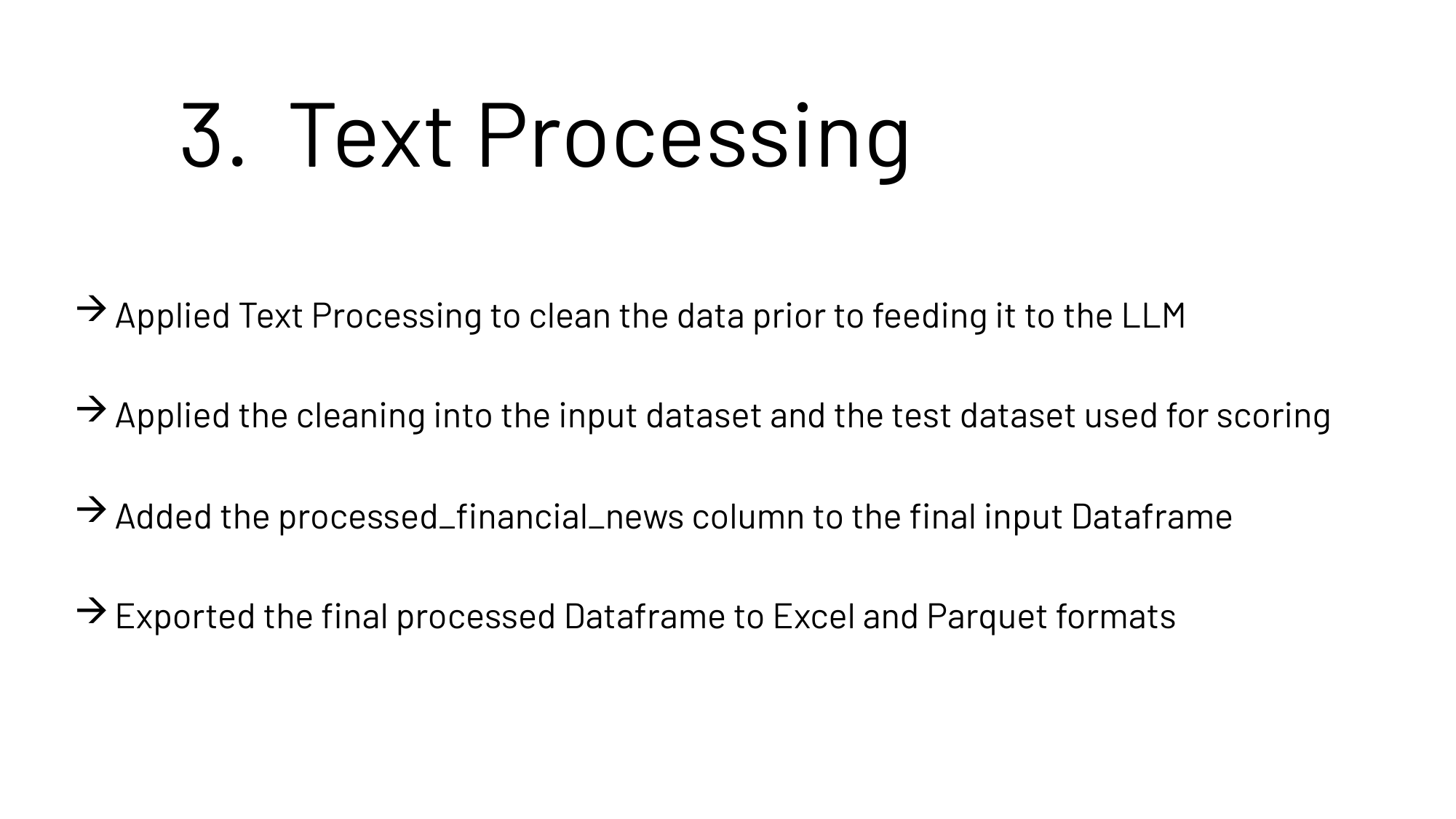

# 3.  Text Processing
Applied Text Processing to clean the data prior to feeding it to the LLM
Applied the cleaning into the input dataset and the test dataset used for scoring
Added the processed_financial_news column to the final input Dataframe
Exported the final processed Dataframe to Excel and Parquet formats